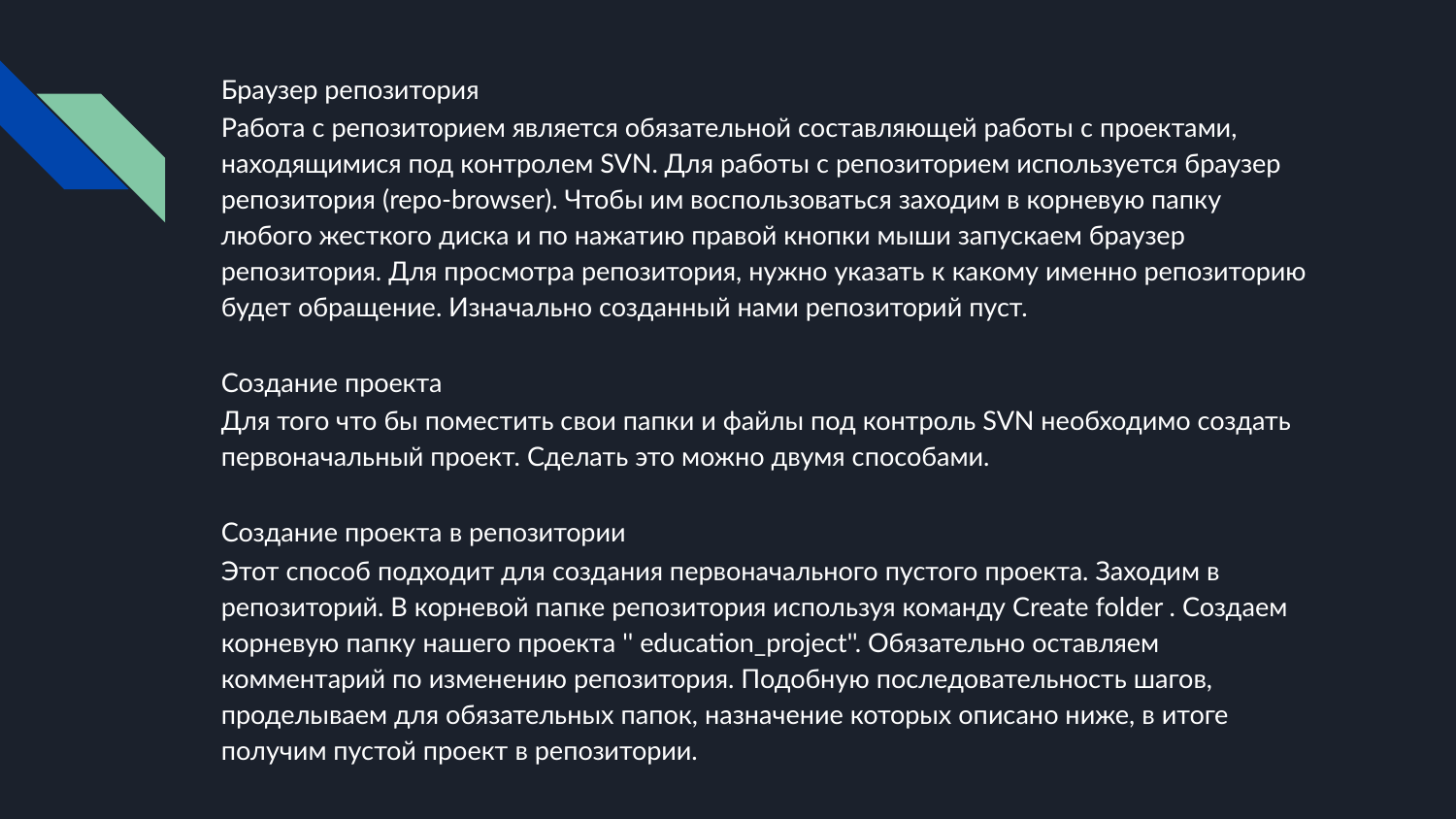

Браузер репозитория
Работа с репозиторием является обязательной составляющей работы с проектами, находящимися под контролем SVN. Для работы с репозиторием используется браузер репозитория (repo-browser). Чтобы им воспользоваться заходим в корневую папку любого жесткого диска и по нажатию правой кнопки мыши запускаем браузер репозитория. Для просмотра репозитория, нужно указать к какому именно репозиторию будет обращение. Изначально созданный нами репозиторий пуст.

Создание проекта
Для того что бы поместить свои папки и файлы под контроль SVN необходимо создать первоначальный проект. Сделать это можно двумя способами.

Создание проекта в репозитории
Этот способ подходит для создания первоначального пустого проекта. Заходим в репозиторий. В корневой папке репозитория используя команду Create folder . Создаем корневую папку нашего проекта '' education_project''. Обязательно оставляем комментарий по изменению репозитория. Подобную последовательность шагов, проделываем для обязательных папок, назначение которых описано ниже, в итоге получим пустой проект в репозитории.